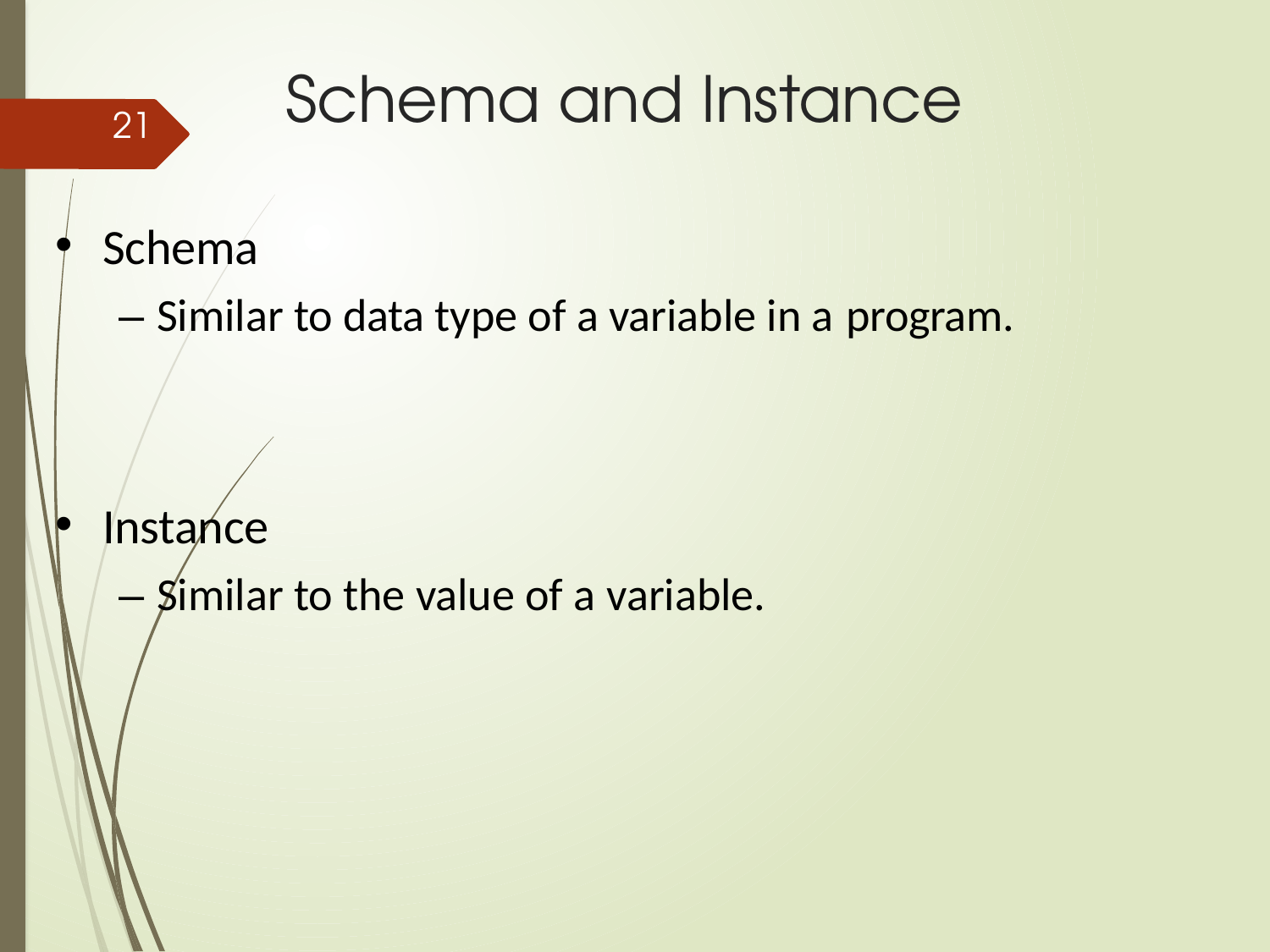

# Schema and Instance
21
Schema
– Similar to data type of a variable in a program.
Instance
– Similar to the value of a variable.